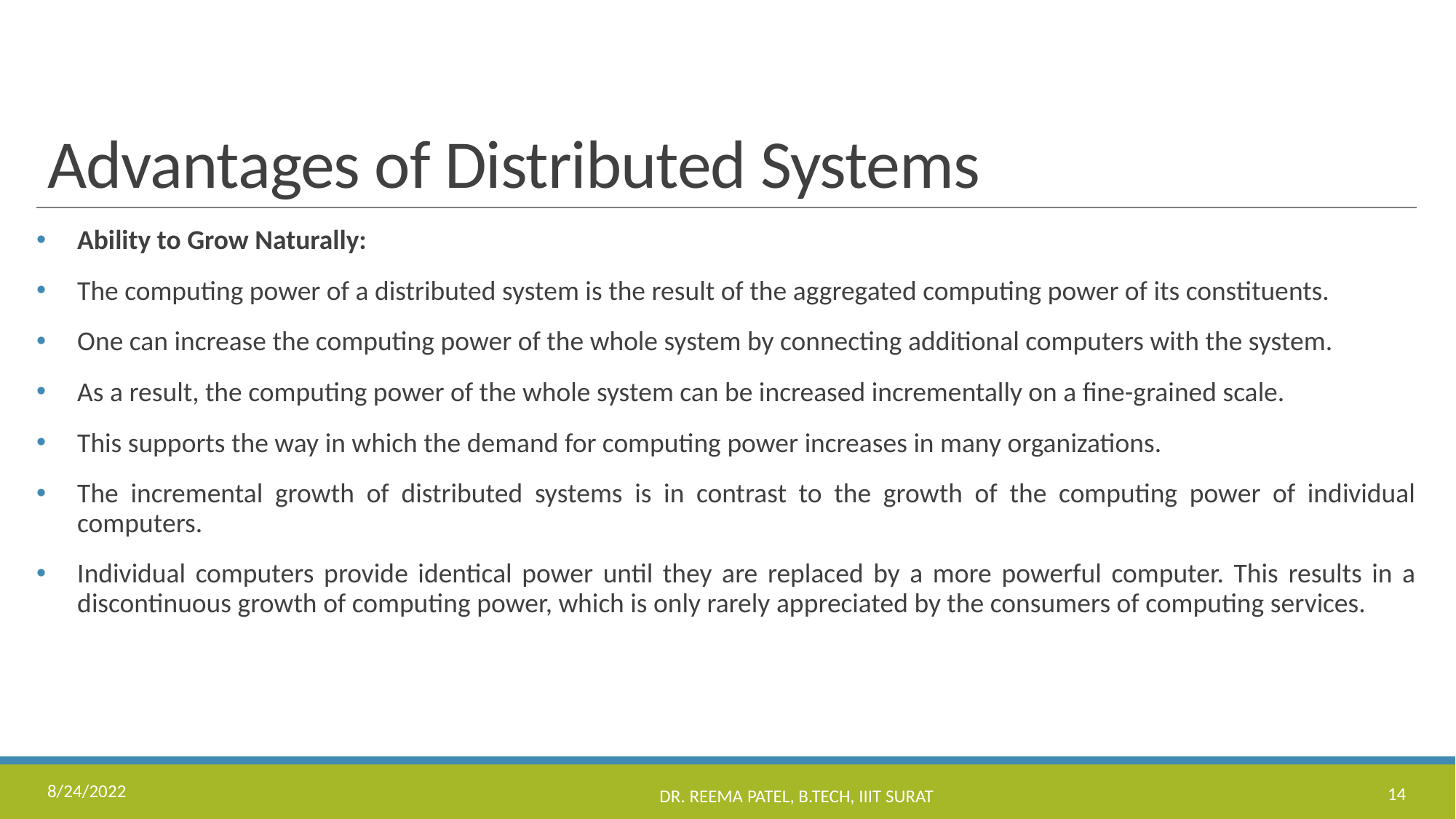

# Advantages of Distributed Systems
Ability to Grow Naturally:
The computing power of a distributed system is the result of the aggregated computing power of its constituents.
One can increase the computing power of the whole system by connecting additional computers with the system.
As a result, the computing power of the whole system can be increased incrementally on a fine-grained scale.
This supports the way in which the demand for computing power increases in many organizations.
The incremental growth of distributed systems is in contrast to the growth of the computing power of individual computers.
Individual computers provide identical power until they are replaced by a more powerful computer. This results in a discontinuous growth of computing power, which is only rarely appreciated by the consumers of computing services.
8/24/2022
Dr. Reema Patel, B.Tech, IIIT Surat
14